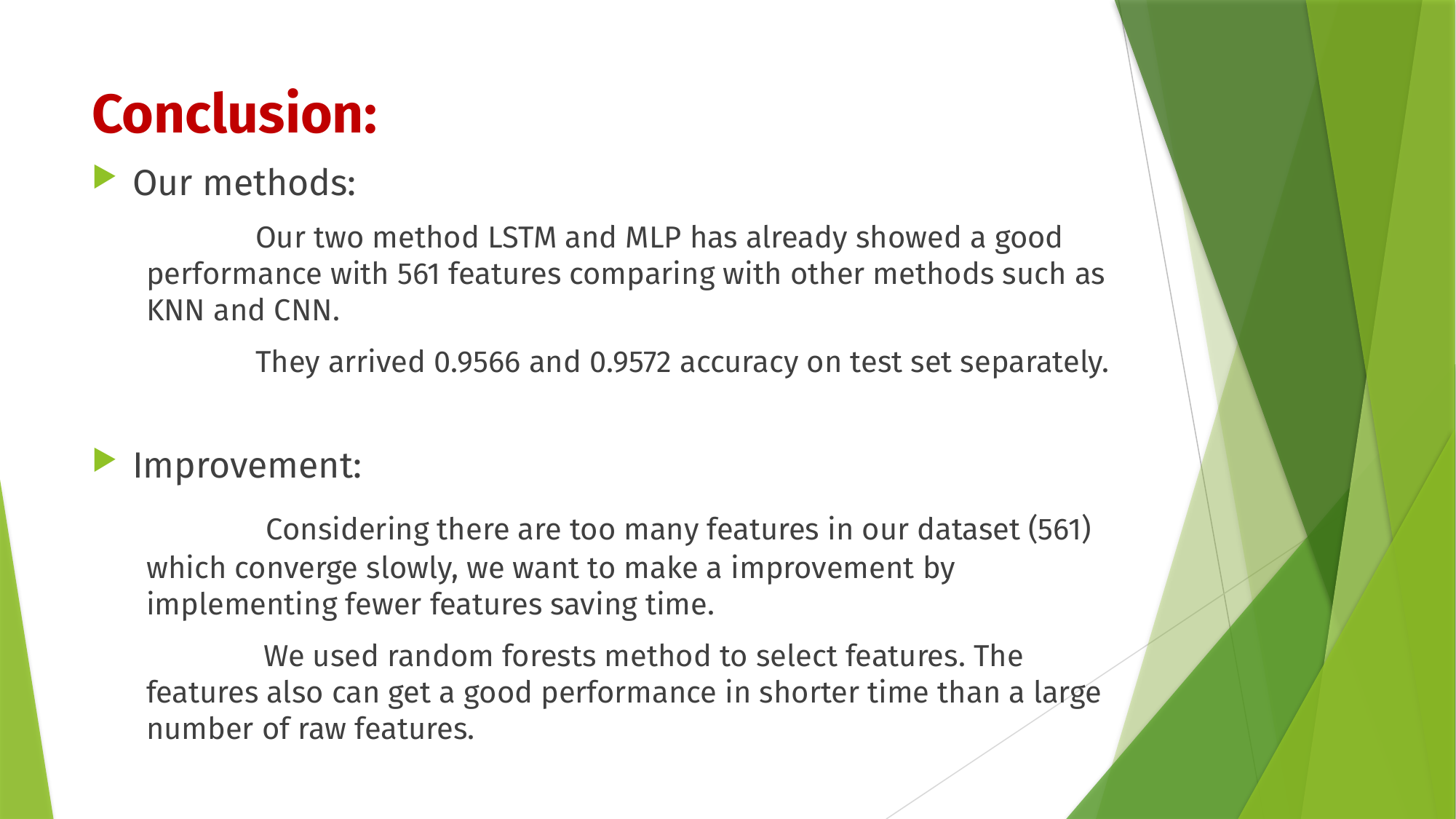

# Conclusion:
Our methods:
	Our two method LSTM and MLP has already showed a good performance with 561 features comparing with other methods such as KNN and CNN.
	They arrived 0.9566 and 0.9572 accuracy on test set separately.

Improvement:
	 Considering there are too many features in our dataset (561) which converge slowly, we want to make a improvement by implementing fewer features saving time.
	 We used random forests method to select features. The features also can get a good performance in shorter time than a large number of raw features.